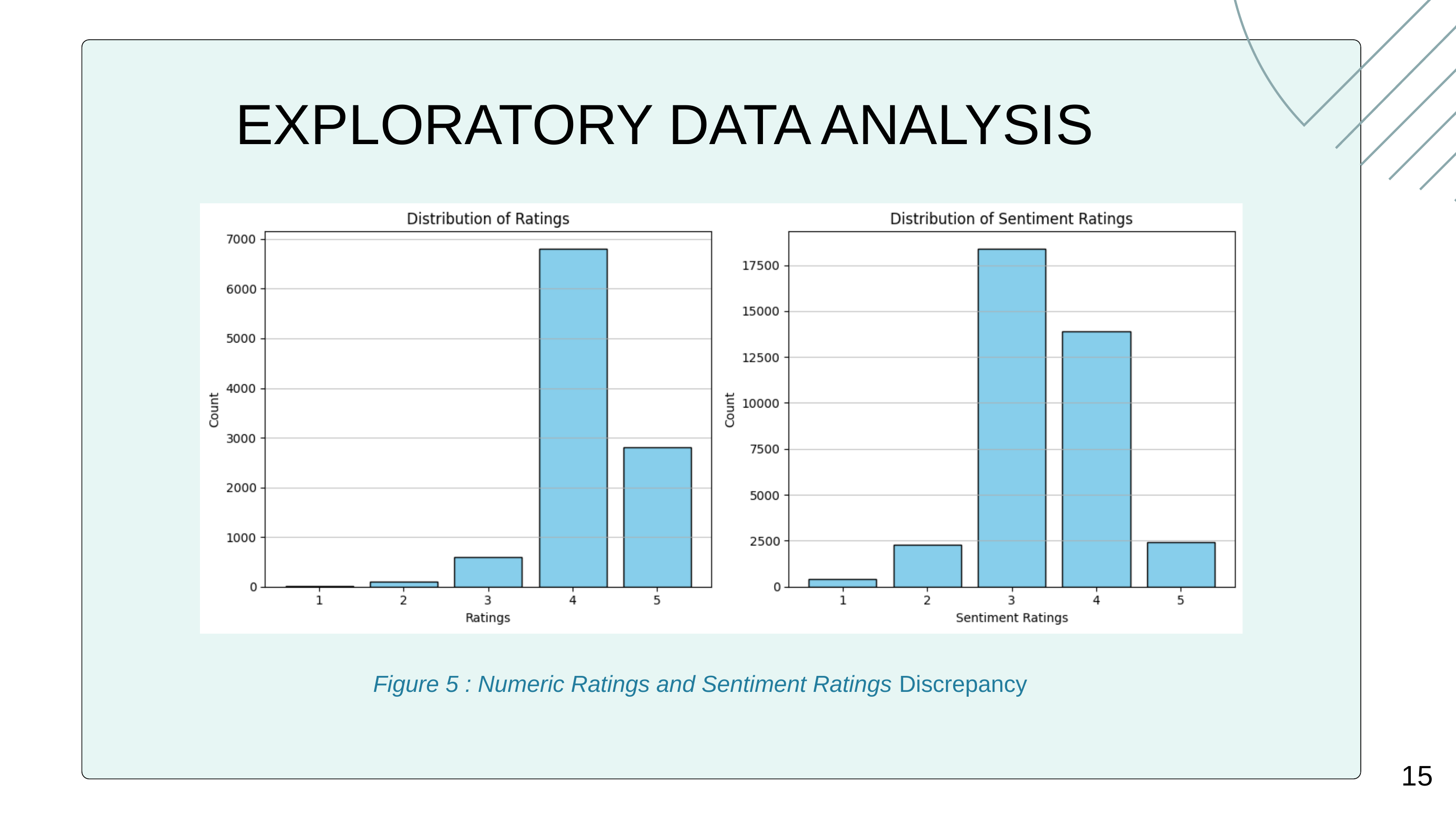

EXPLORATORY DATA ANALYSIS

Figure 5 : Numeric Ratings and Sentiment Ratings Discrepancy
15